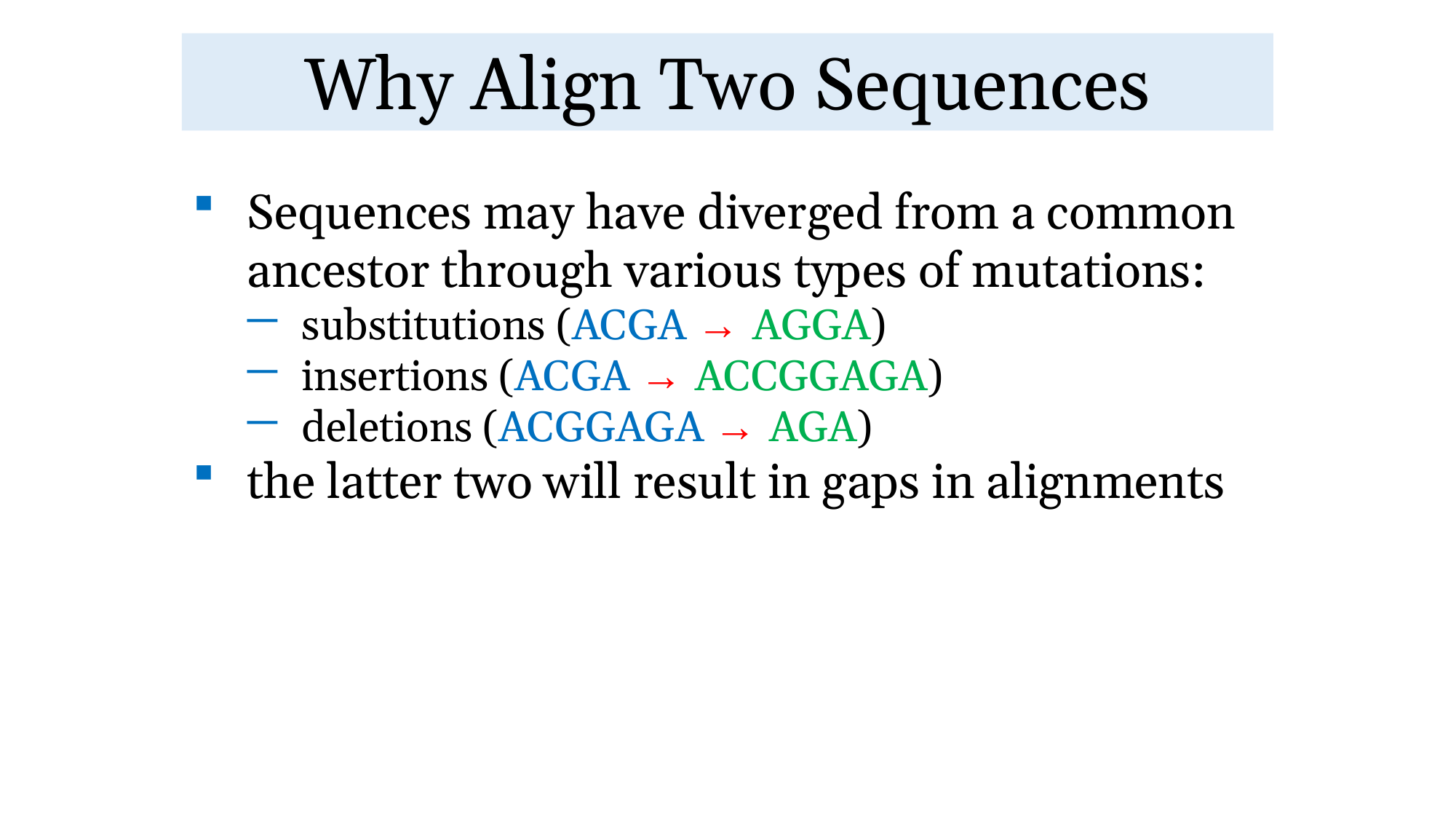

# Why Align Two Sequences
Sequences may have diverged from a common ancestor through various types of mutations:
substitutions (ACGA → AGGA)
insertions (ACGA → ACCGGAGA)
deletions (ACGGAGA → AGA)
the latter two will result in gaps in alignments